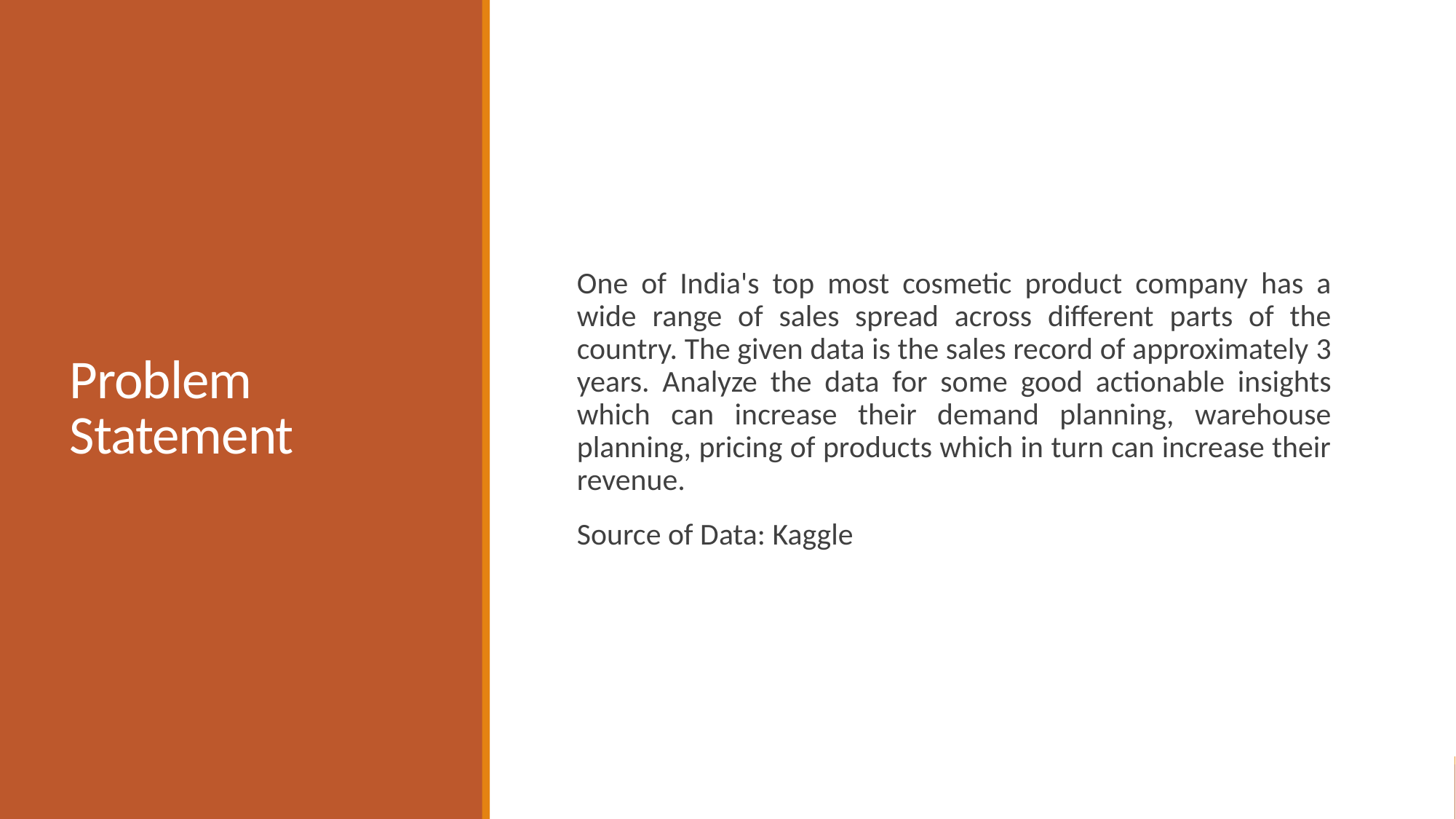

# Problem Statement
One of India's top most cosmetic product company has a wide range of sales spread across different parts of the country. The given data is the sales record of approximately ​3 years​. Analyze the data for some​ good actionable insights which can increase their demand planning, warehouse planning, pricing of products which in turn can increase their revenue.
Source of Data: Kaggle